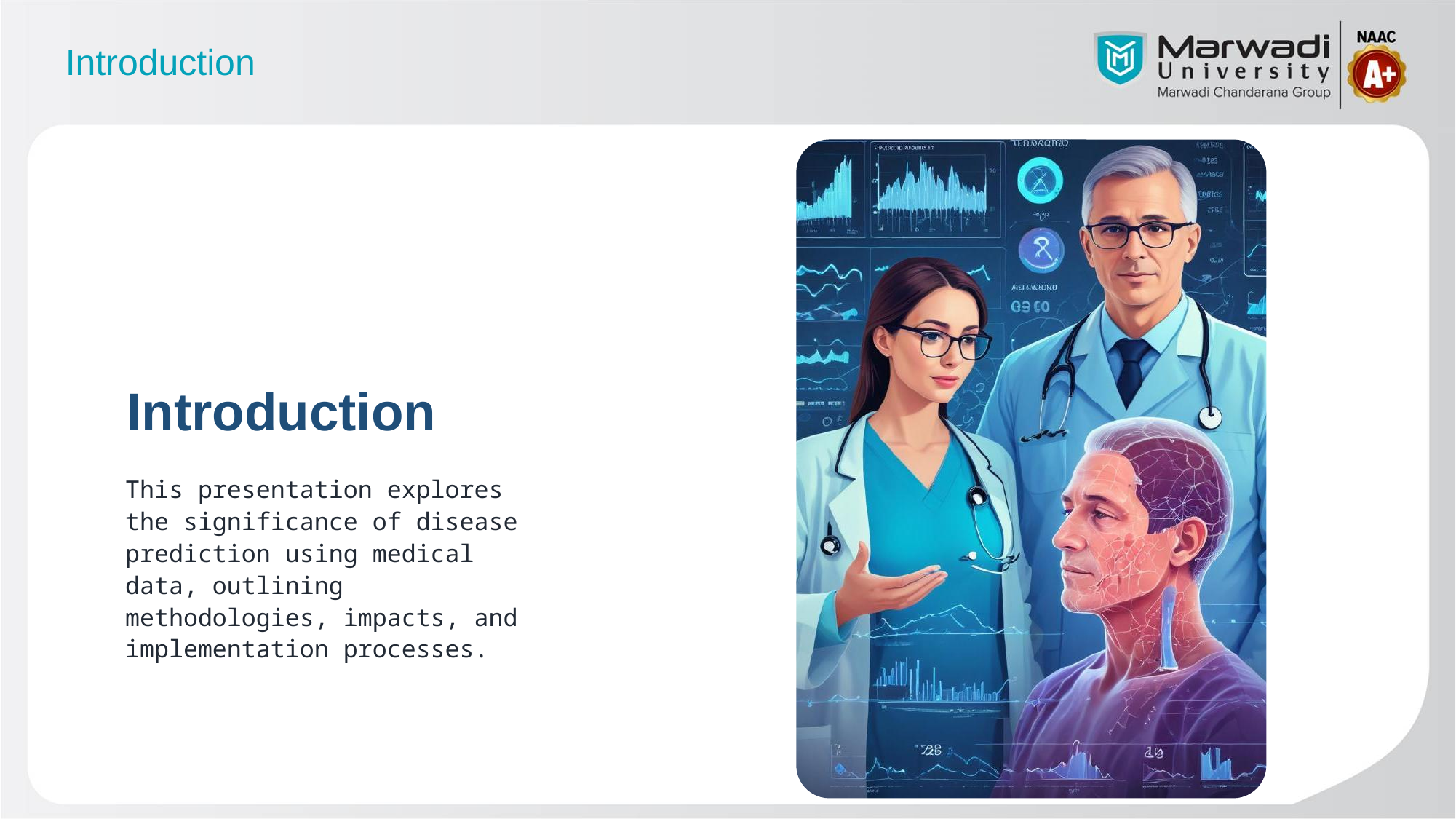

# Introduction

Introduction
This presentation explores the significance of disease prediction using medical data, outlining methodologies, impacts, and implementation processes.